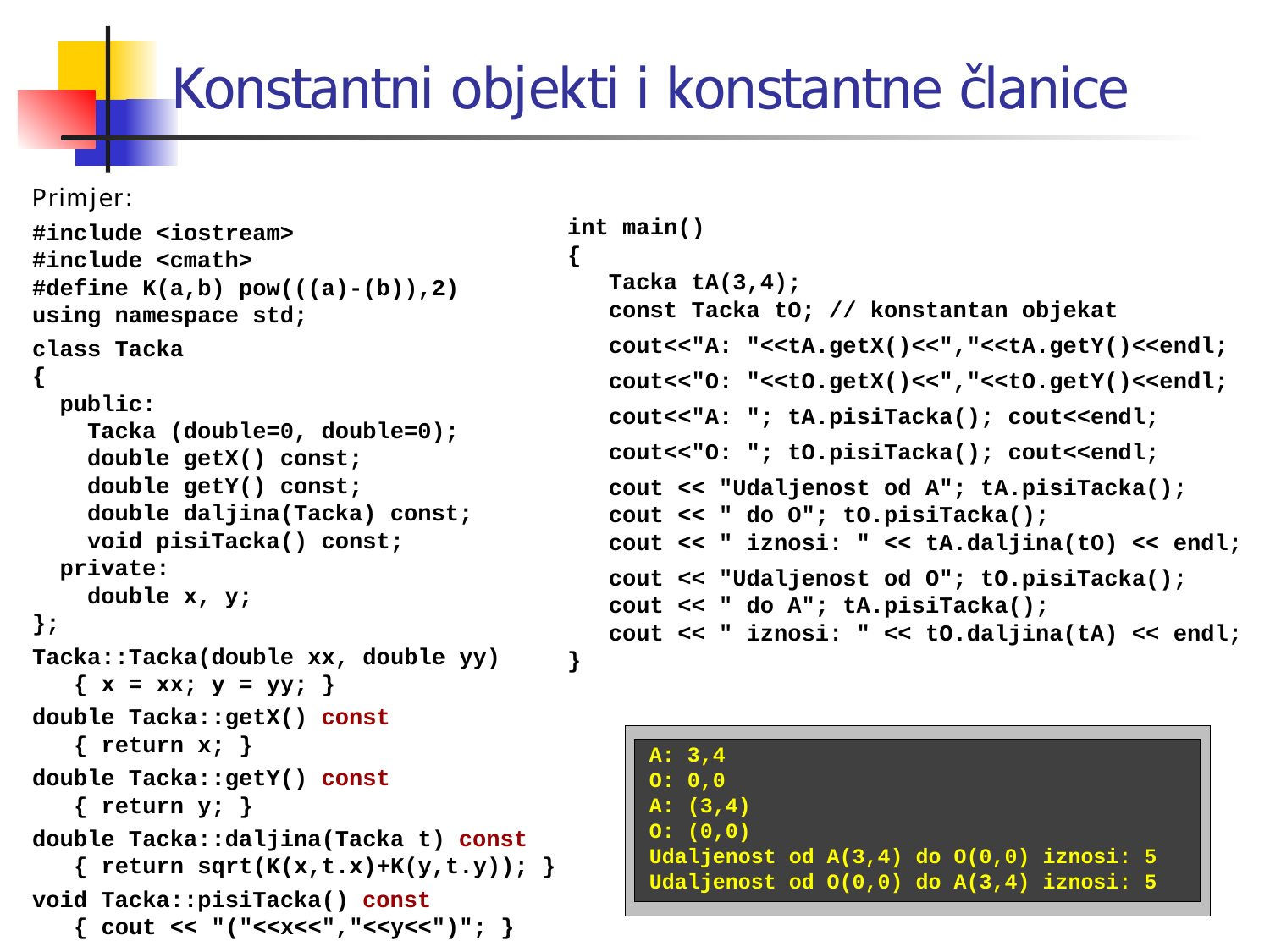

Konstantni objekti i konstantne članice
Primjer:
#include <iostream>
#include <cmath>
#define K(a,b) pow(((a)-(b)),2)
using namespace std;
class Tacka
{
  public:
    Tacka (double=0, double=0);
    double getX() const;
    double getY() const;
    double daljina(Tacka) const;
    void pisiTacka() const;
  private:
    double x, y;
};
Tacka::Tacka(double xx, double yy)
   { x = xx; y = yy; }
double Tacka::getX() const
   { return x; }
double Tacka::getY() const
   { return y; }
double Tacka::daljina(Tacka t) const
   { return sqrt(K(x,t.x)+K(y,t.y)); }
void Tacka::pisiTacka() const
   { cout << "("<<x<<","<<y<<")"; }
int main()
{
   Tacka tA(3,4);
   const Tacka tO; // konstantan objekat
   cout<<"A: "<<tA.getX()<<","<<tA.getY()<<endl;
   cout<<"O: "<<tO.getX()<<","<<tO.getY()<<endl;
   cout<<"A: "; tA.pisiTacka(); cout<<endl;
   cout<<"O: "; tO.pisiTacka(); cout<<endl;
   cout << "Udaljenost od A"; tA.pisiTacka();
   cout << " do O"; tO.pisiTacka();
   cout << " iznosi: " << tA.daljina(tO) << endl;
   cout << "Udaljenost od O"; tO.pisiTacka();
   cout << " do A"; tA.pisiTacka();
   cout << " iznosi: " << tO.daljina(tA) << endl;
}

A: 3,4
O: 0,0
A: (3,4)
O: (0,0)
Udaljenost od A(3,4) do O(0,0) iznosi: 5
Udaljenost od O(0,0) do A(3,4) iznosi: 5